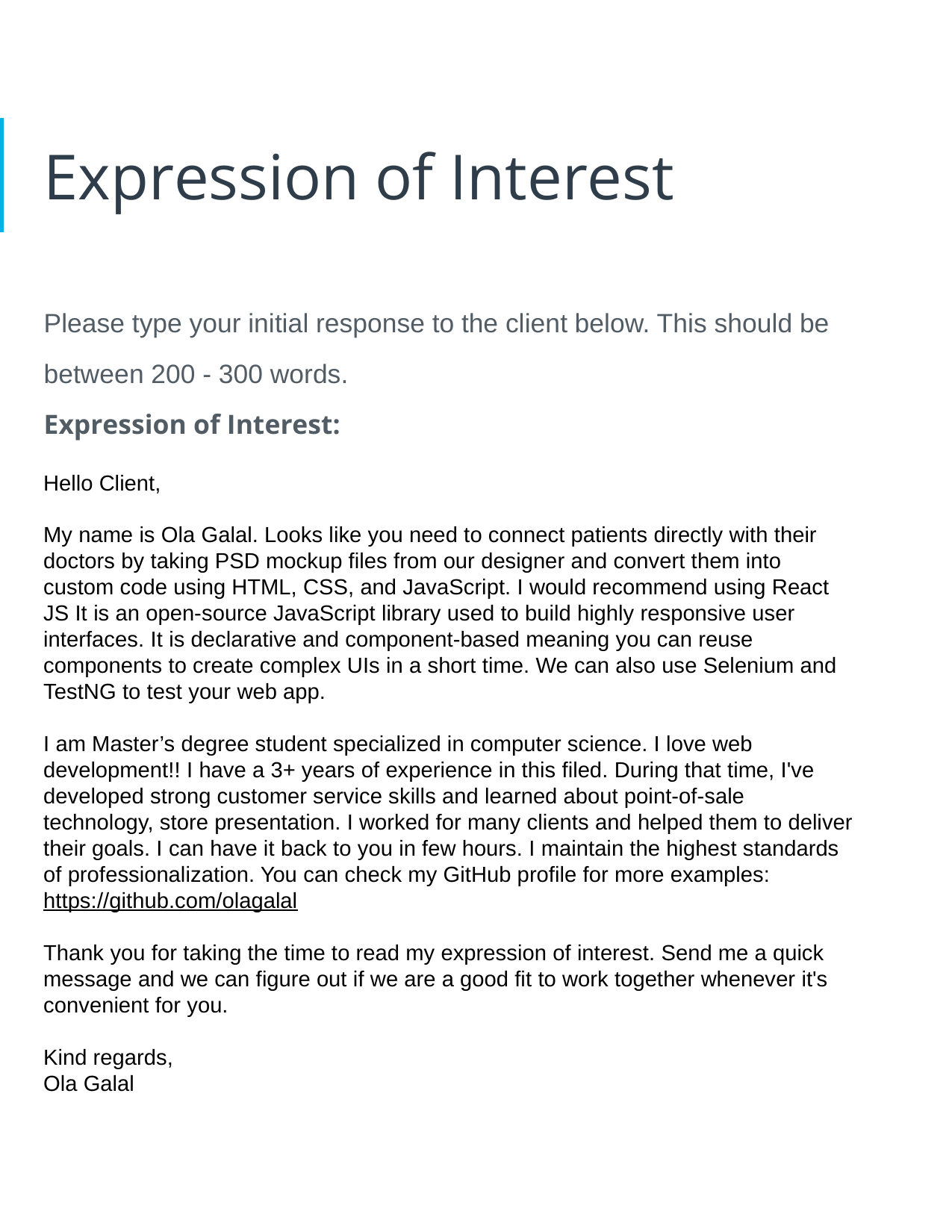

# Expression of Interest
Please type your initial response to the client below. This should be between 200 - 300 words.
Expression of Interest:

Hello Client,

My name is Ola Galal. Looks like you need to connect patients directly with their doctors by taking PSD mockup files from our designer and convert them into custom code using HTML, CSS, and JavaScript. I would recommend using React JS It is an open-source JavaScript library used to build highly responsive user interfaces. It is declarative and component-based meaning you can reuse components to create complex UIs in a short time. We can also use Selenium and TestNG to test your web app.

I am Master’s degree student specialized in computer science. I love web development!! I have a 3+ years of experience in this filed. During that time, I've developed strong customer service skills and learned about point-of-sale technology, store presentation. I worked for many clients and helped them to deliver their goals. I can have it back to you in few hours. I maintain the highest standards of professionalization. You can check my GitHub profile for more examples: https://github.com/olagalal

Thank you for taking the time to read my expression of interest. Send me a quick message and we can figure out if we are a good fit to work together whenever it's convenient for you.

Kind regards,
Ola Galal